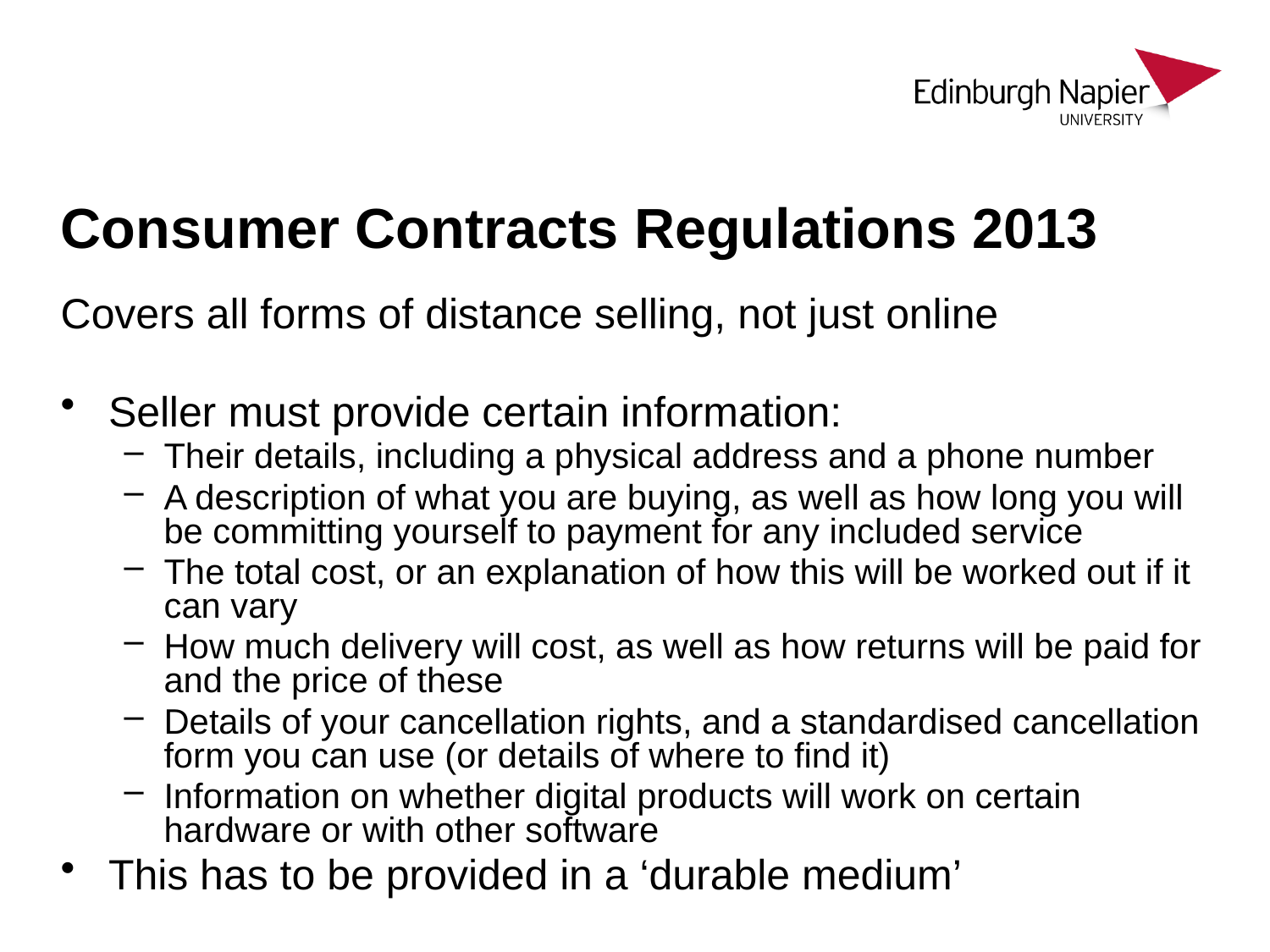

# Consumer Contracts Regulations 2013
Covers all forms of distance selling, not just online

Seller must provide certain information:
Their details, including a physical address and a phone number
A description of what you are buying, as well as how long you will be committing yourself to payment for any included service
The total cost, or an explanation of how this will be worked out if it can vary
How much delivery will cost, as well as how returns will be paid for and the price of these
Details of your cancellation rights, and a standardised cancellation form you can use (or details of where to find it)
Information on whether digital products will work on certain hardware or with other software
This has to be provided in a ‘durable medium’